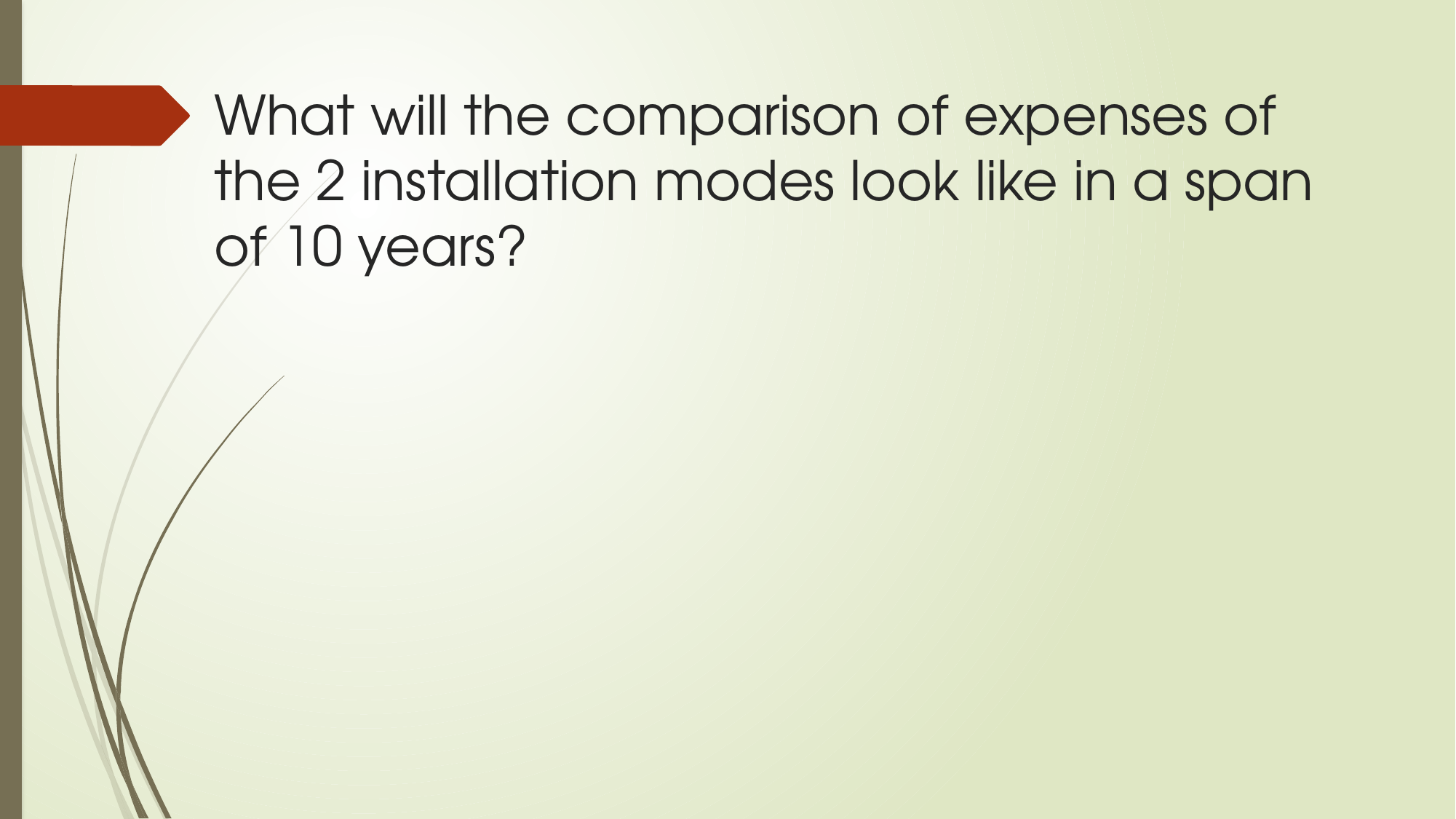

# What will the comparison of expenses of the 2 installation modes look like in a span of 10 years?